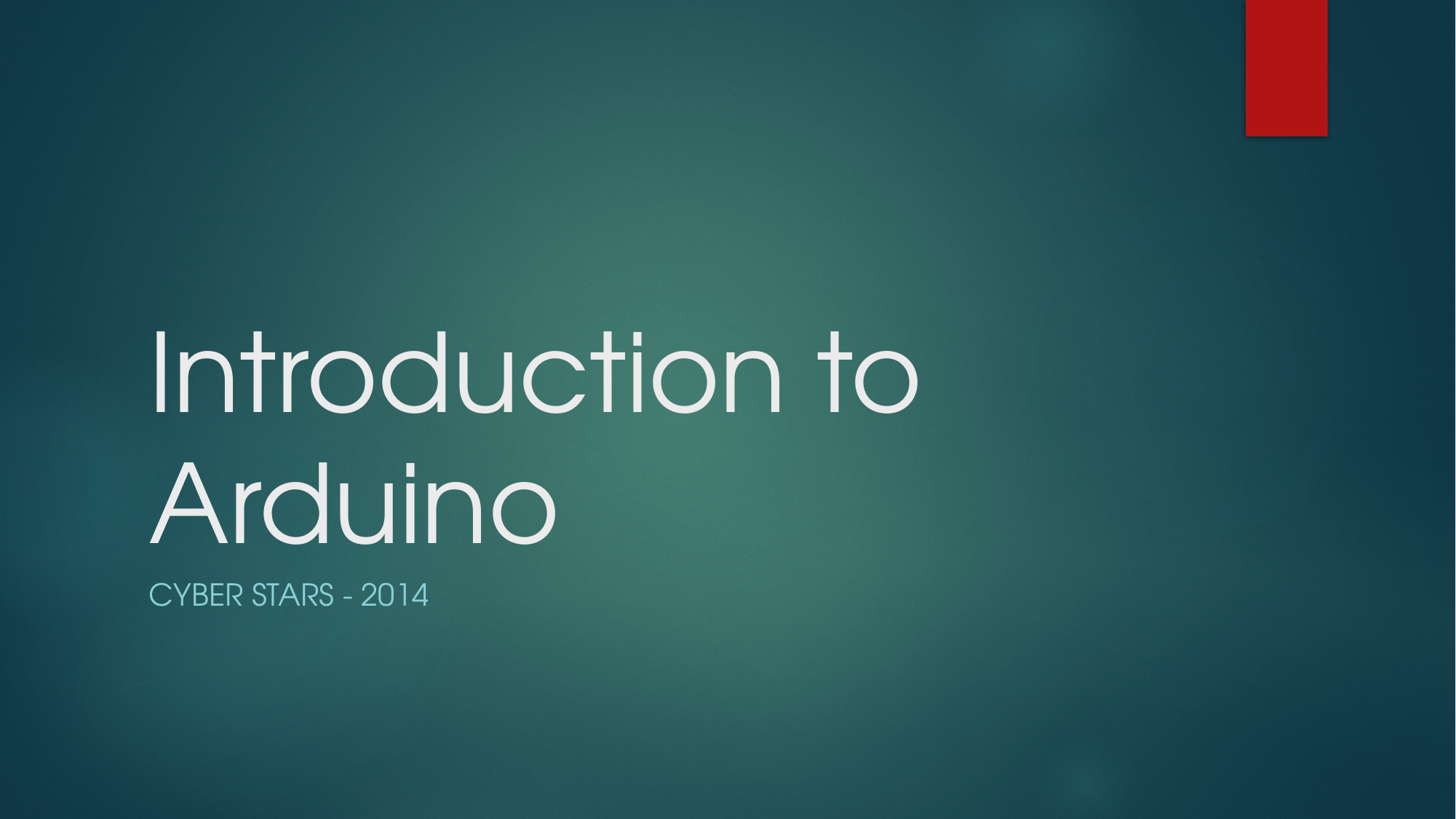

# Introduction to Arduino
Cyber stars - 2014